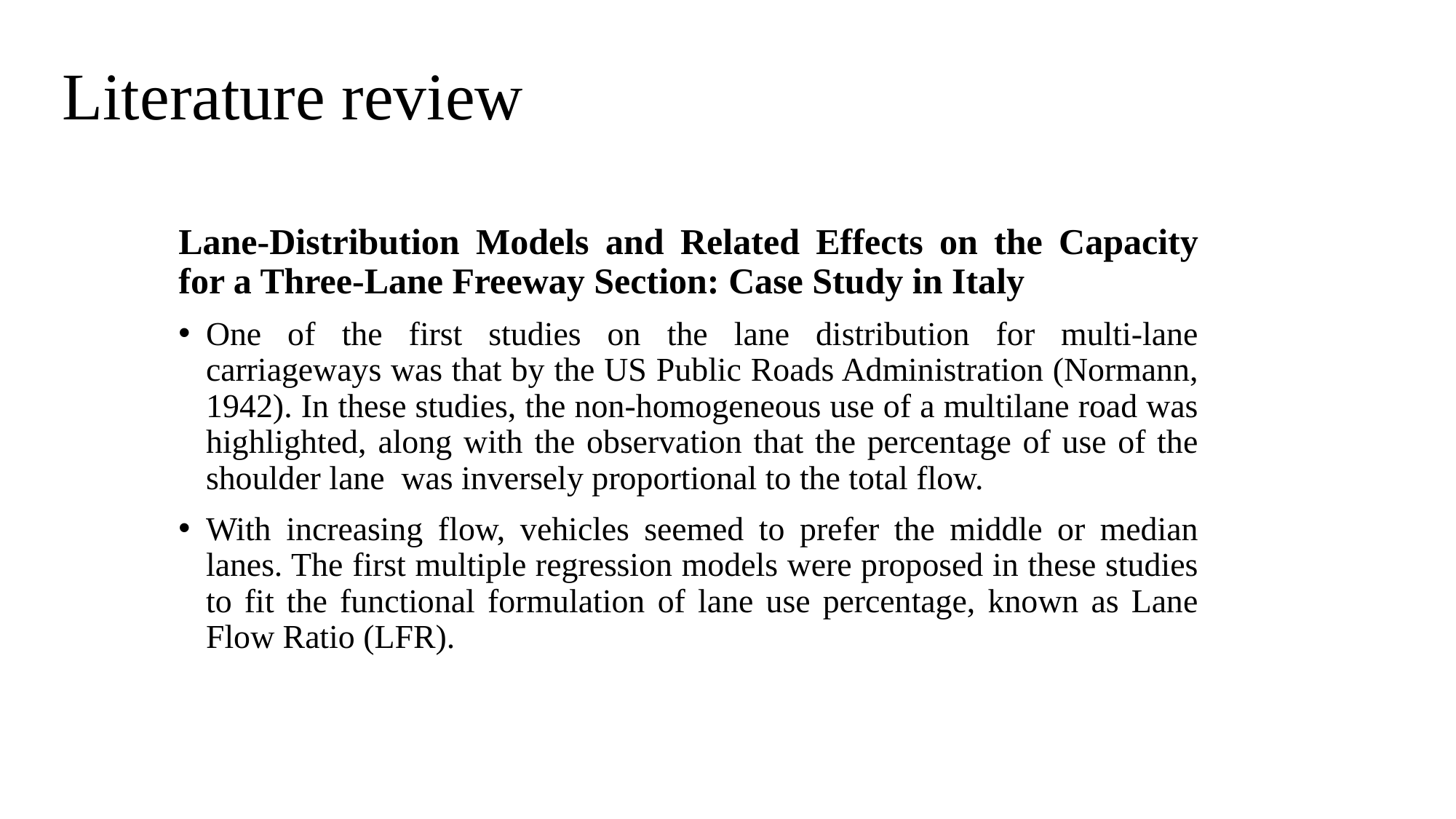

# Literature review
Lane-Distribution Models and Related Effects on the Capacity for a Three-Lane Freeway Section: Case Study in Italy
One of the first studies on the lane distribution for multi-lane carriageways was that by the US Public Roads Administration (Normann, 1942). In these studies, the non-homogeneous use of a multilane road was highlighted, along with the observation that the percentage of use of the shoulder lane  was inversely proportional to the total flow.
With increasing flow, vehicles seemed to prefer the middle or median lanes. The first multiple regression models were proposed in these studies to fit the functional formulation of lane use percentage, known as Lane Flow Ratio (LFR).